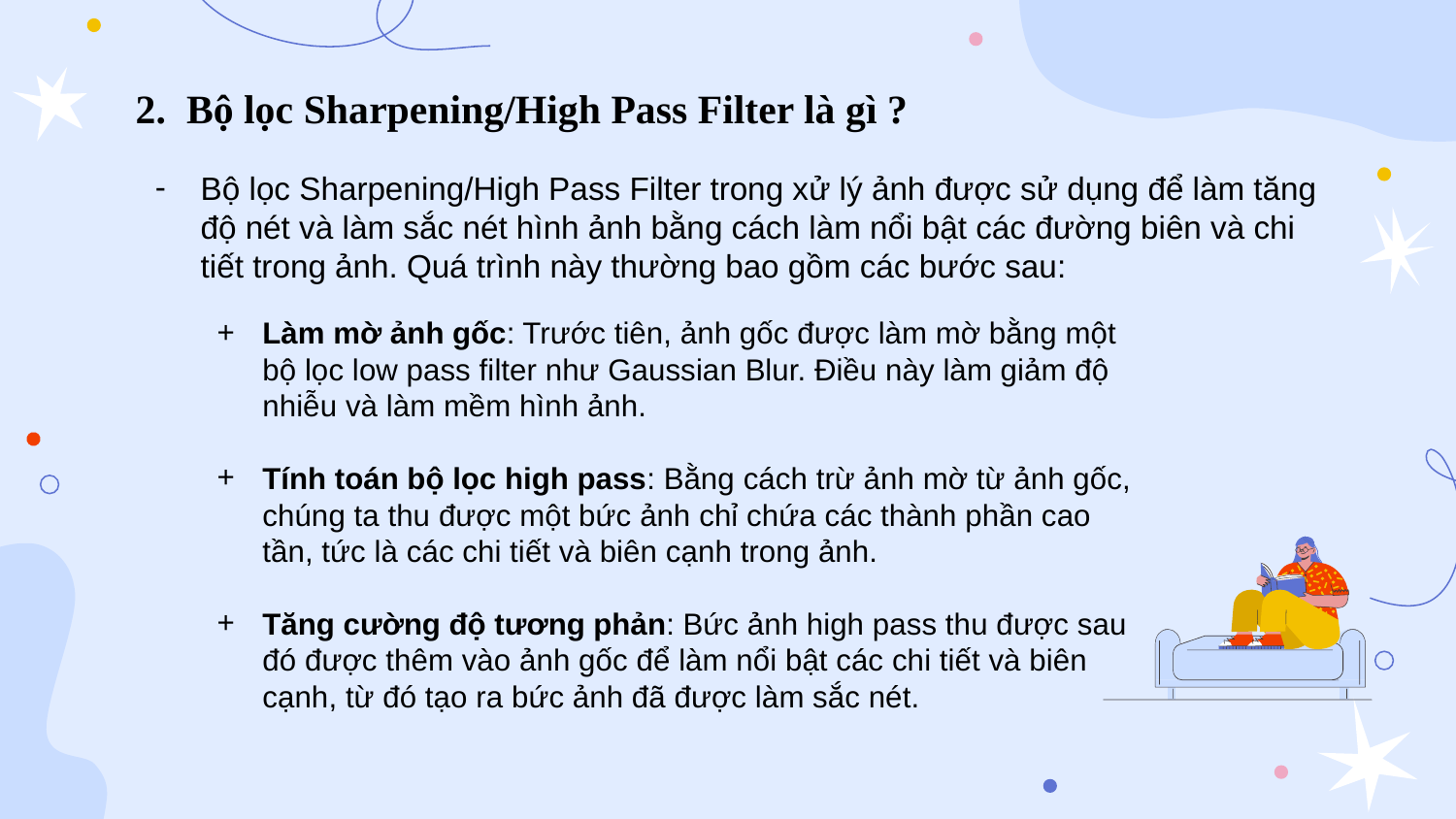

2.  Bộ lọc Sharpening/High Pass Filter là gì ?
Bộ lọc Sharpening/High Pass Filter trong xử lý ảnh được sử dụng để làm tăng độ nét và làm sắc nét hình ảnh bằng cách làm nổi bật các đường biên và chi tiết trong ảnh. Quá trình này thường bao gồm các bước sau:
Làm mờ ảnh gốc: Trước tiên, ảnh gốc được làm mờ bằng một bộ lọc low pass filter như Gaussian Blur. Điều này làm giảm độ nhiễu và làm mềm hình ảnh.

Tính toán bộ lọc high pass: Bằng cách trừ ảnh mờ từ ảnh gốc, chúng ta thu được một bức ảnh chỉ chứa các thành phần cao tần, tức là các chi tiết và biên cạnh trong ảnh.

Tăng cường độ tương phản: Bức ảnh high pass thu được sau đó được thêm vào ảnh gốc để làm nổi bật các chi tiết và biên cạnh, từ đó tạo ra bức ảnh đã được làm sắc nét.